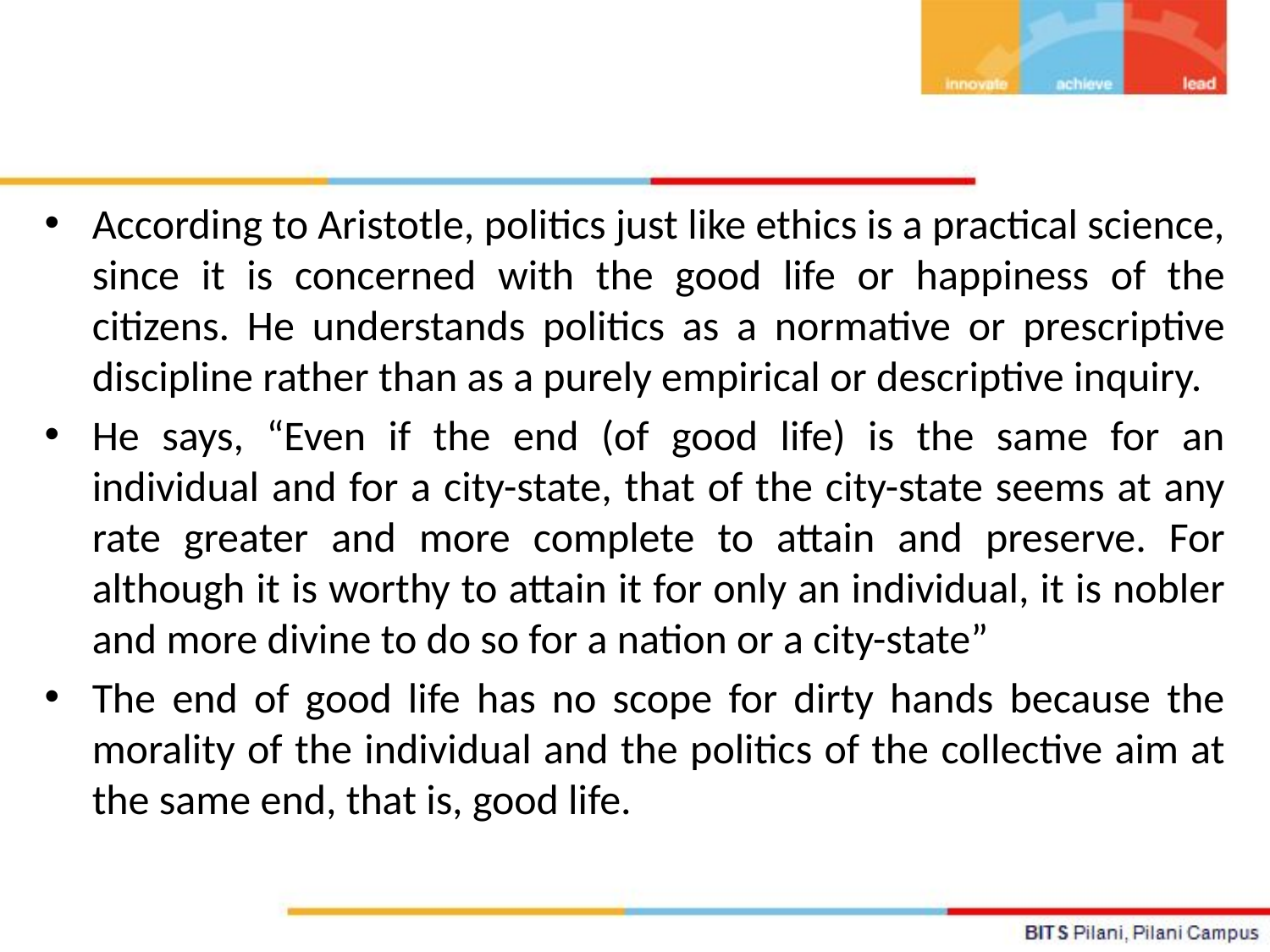

According to Aristotle, politics just like ethics is a practical science, since it is concerned with the good life or happiness of the citizens. He understands politics as a normative or prescriptive discipline rather than as a purely empirical or descriptive inquiry.
He says, “Even if the end (of good life) is the same for an individual and for a city-state, that of the city-state seems at any rate greater and more complete to attain and preserve. For although it is worthy to attain it for only an individual, it is nobler and more divine to do so for a nation or a city-state”
The end of good life has no scope for dirty hands because the morality of the individual and the politics of the collective aim at the same end, that is, good life.